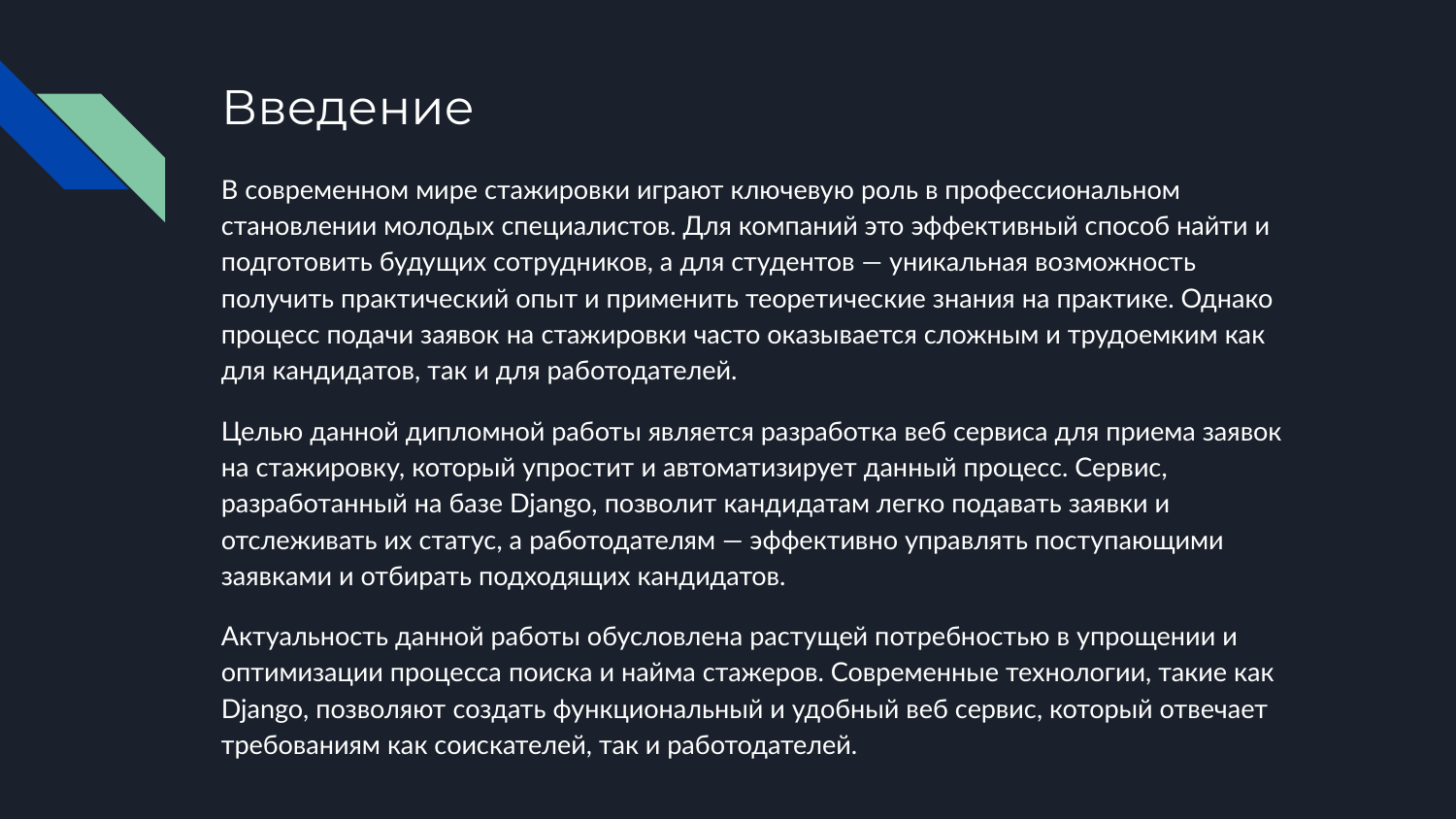

# Введение
В современном мире стажировки играют ключевую роль в профессиональном становлении молодых специалистов. Для компаний это эффективный способ найти и подготовить будущих сотрудников, а для студентов — уникальная возможность получить практический опыт и применить теоретические знания на практике. Однако процесс подачи заявок на стажировки часто оказывается сложным и трудоемким как для кандидатов, так и для работодателей.
Целью данной дипломной работы является разработка веб сервиса для приема заявок на стажировку, который упростит и автоматизирует данный процесс. Сервис, разработанный на базе Django, позволит кандидатам легко подавать заявки и отслеживать их статус, а работодателям — эффективно управлять поступающими заявками и отбирать подходящих кандидатов.
Актуальность данной работы обусловлена растущей потребностью в упрощении и оптимизации процесса поиска и найма стажеров. Современные технологии, такие как Django, позволяют создать функциональный и удобный веб сервис, который отвечает требованиям как соискателей, так и работодателей.